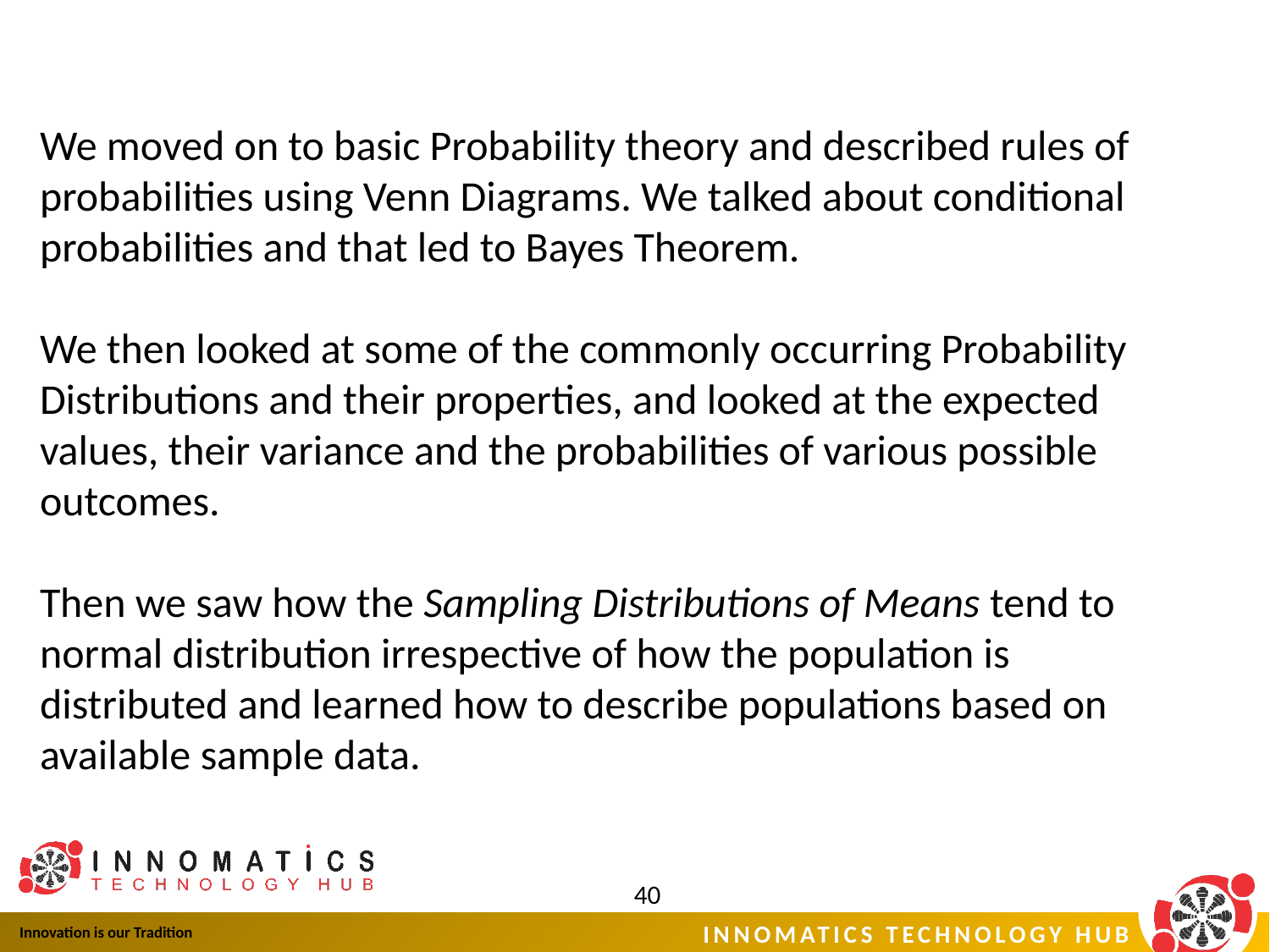

We moved on to basic Probability theory and described rules of
probabilities using Venn Diagrams. We talked about conditional
probabilities and that led to Bayes Theorem.

We then looked at some of the commonly occurring Probability
Distributions and their properties, and looked at the expected
values, their variance and the probabilities of various possible
outcomes.

Then we saw how the Sampling Distributions of Means tend to
normal distribution irrespective of how the population is
distributed and learned how to describe populations based on
available sample data.